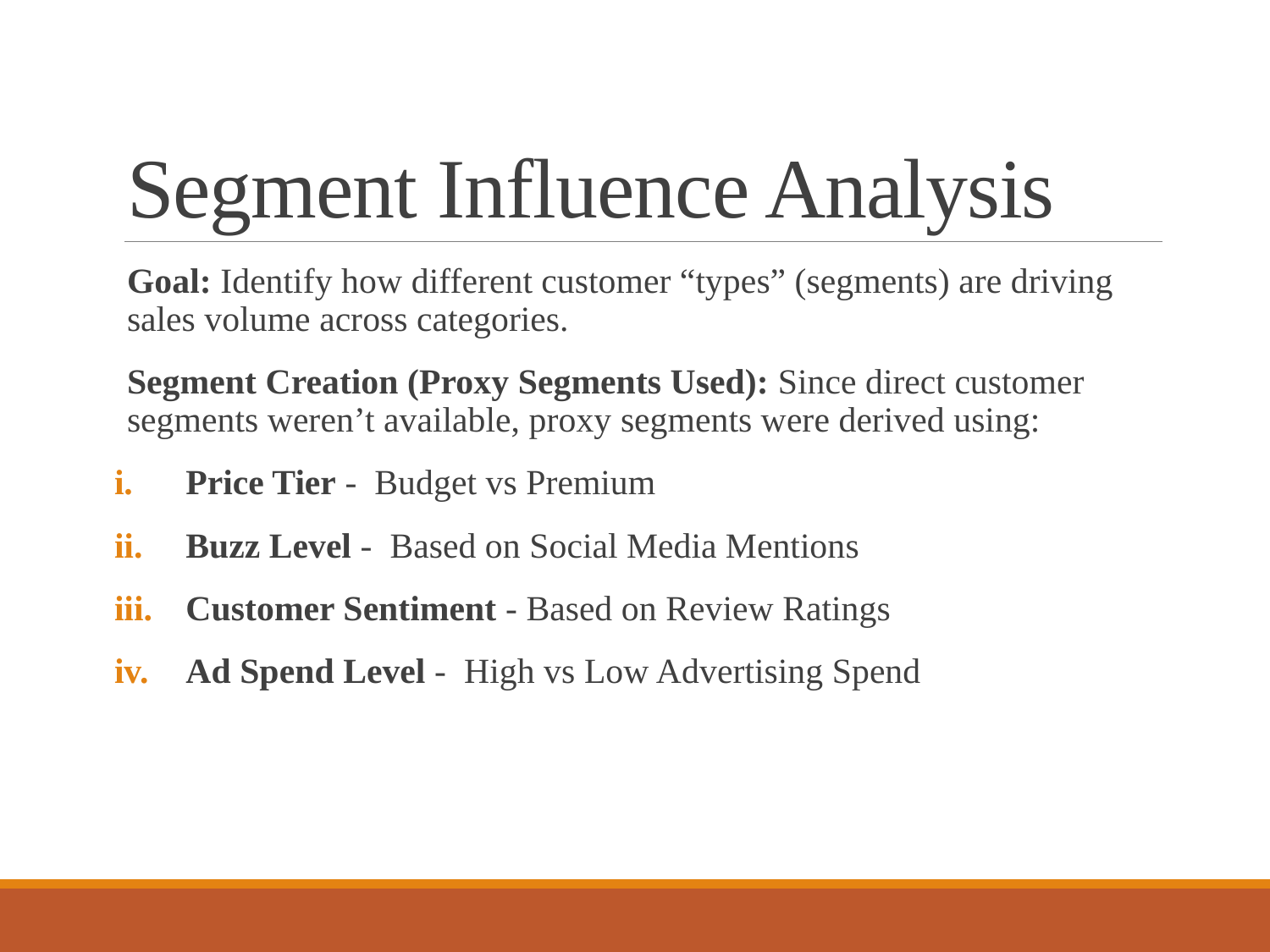

# Segment Influence Analysis
Goal: Identify how different customer “types” (segments) are driving sales volume across categories.
Segment Creation (Proxy Segments Used): Since direct customer segments weren’t available, proxy segments were derived using:
Price Tier -  Budget vs Premium
Buzz Level -  Based on Social Media Mentions
Customer Sentiment - Based on Review Ratings
Ad Spend Level -  High vs Low Advertising Spend